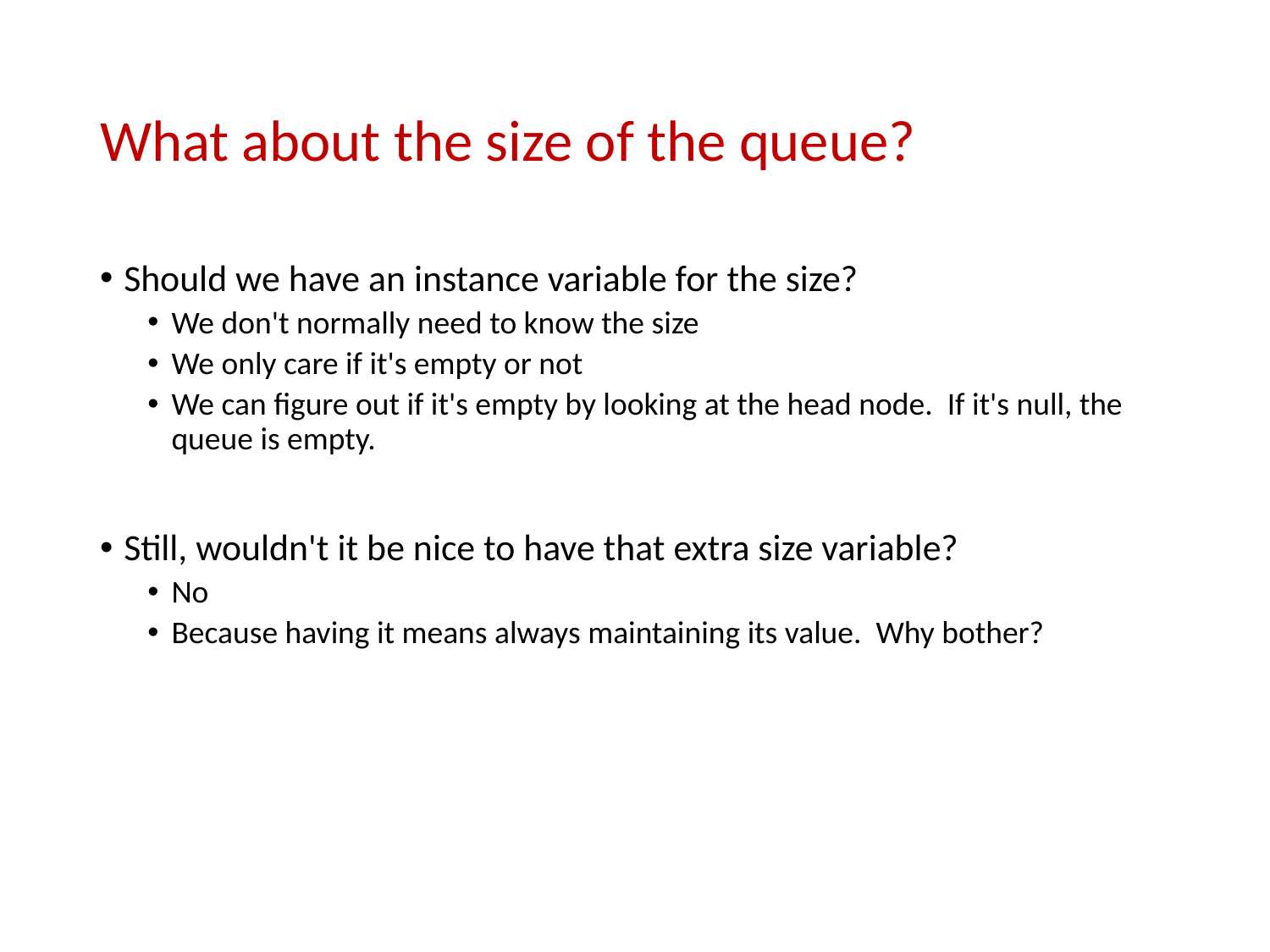

# What about the size of the queue?
Should we have an instance variable for the size?
We don't normally need to know the size
We only care if it's empty or not
We can figure out if it's empty by looking at the head node.  If it's null, the queue is empty.

Still, wouldn't it be nice to have that extra size variable?
No
Because having it means always maintaining its value.  Why bother?